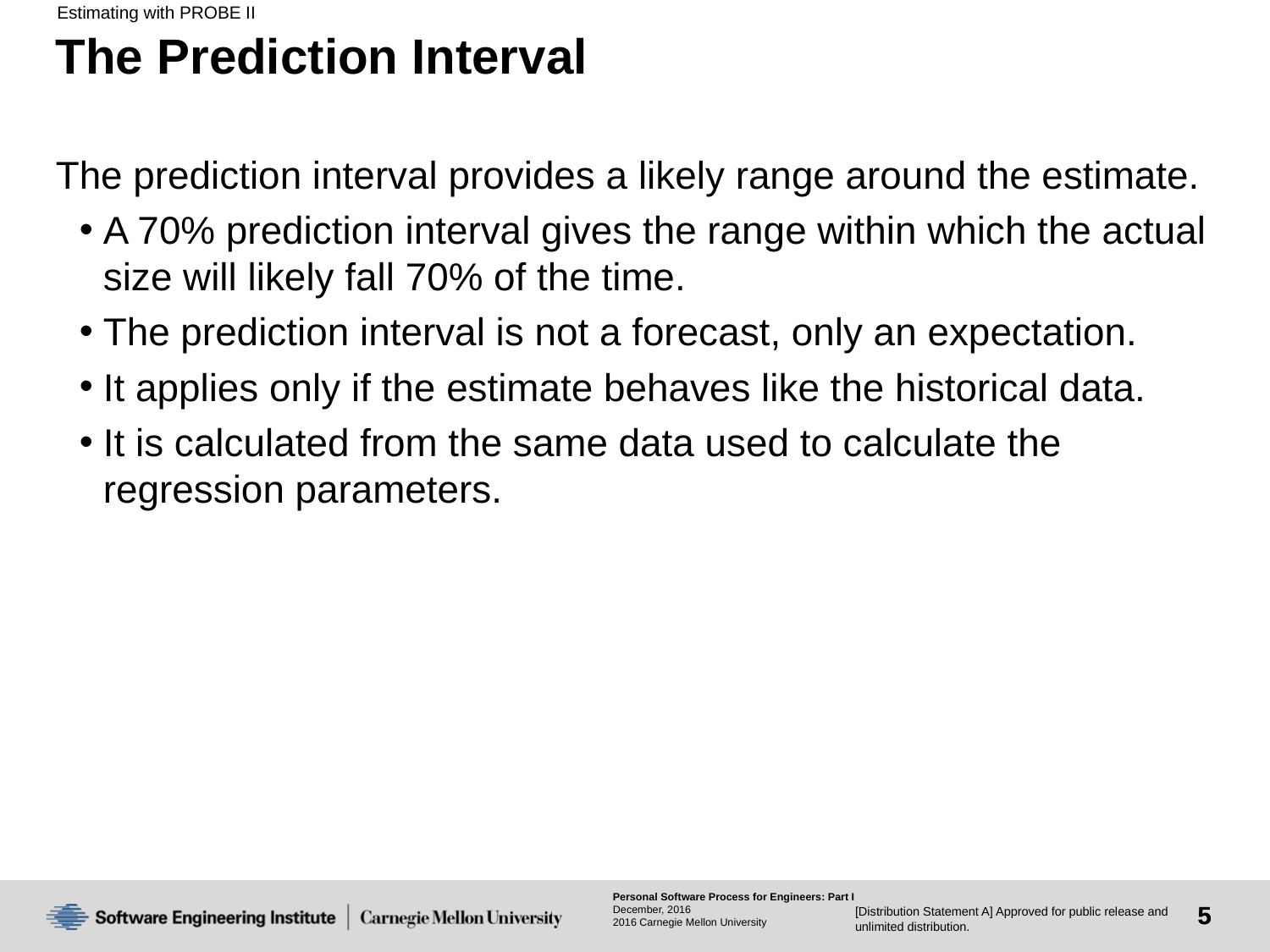

Estimating with PROBE II
# The Prediction Interval
The prediction interval provides a likely range around the estimate.
A 70% prediction interval gives the range within which the actual size will likely fall 70% of the time.
The prediction interval is not a forecast, only an expectation.
It applies only if the estimate behaves like the historical data.
It is calculated from the same data used to calculate the regression parameters.